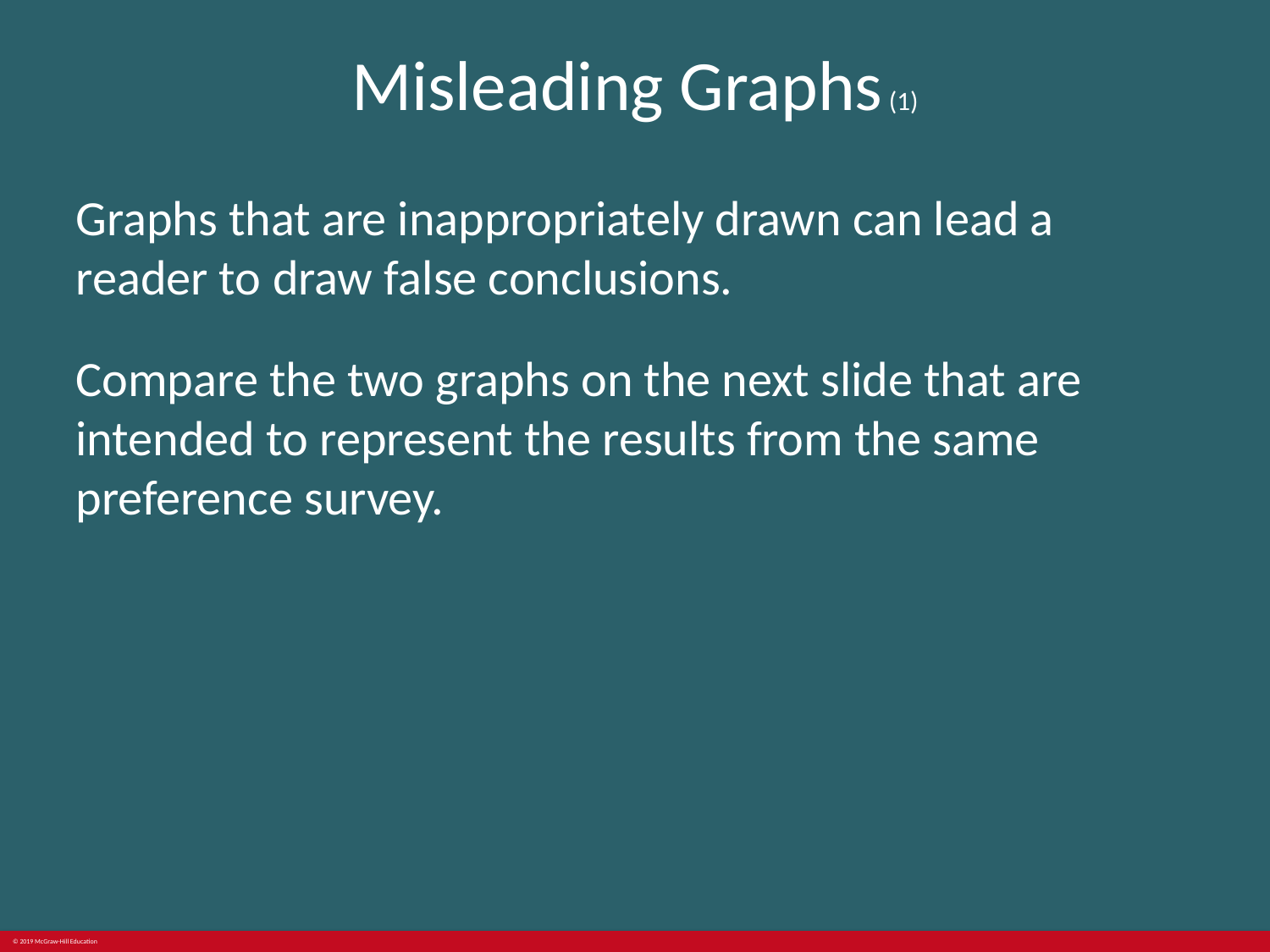

# Misleading Graphs (1)
Graphs that are inappropriately drawn can lead a reader to draw false conclusions.
Compare the two graphs on the next slide that are intended to represent the results from the same preference survey.